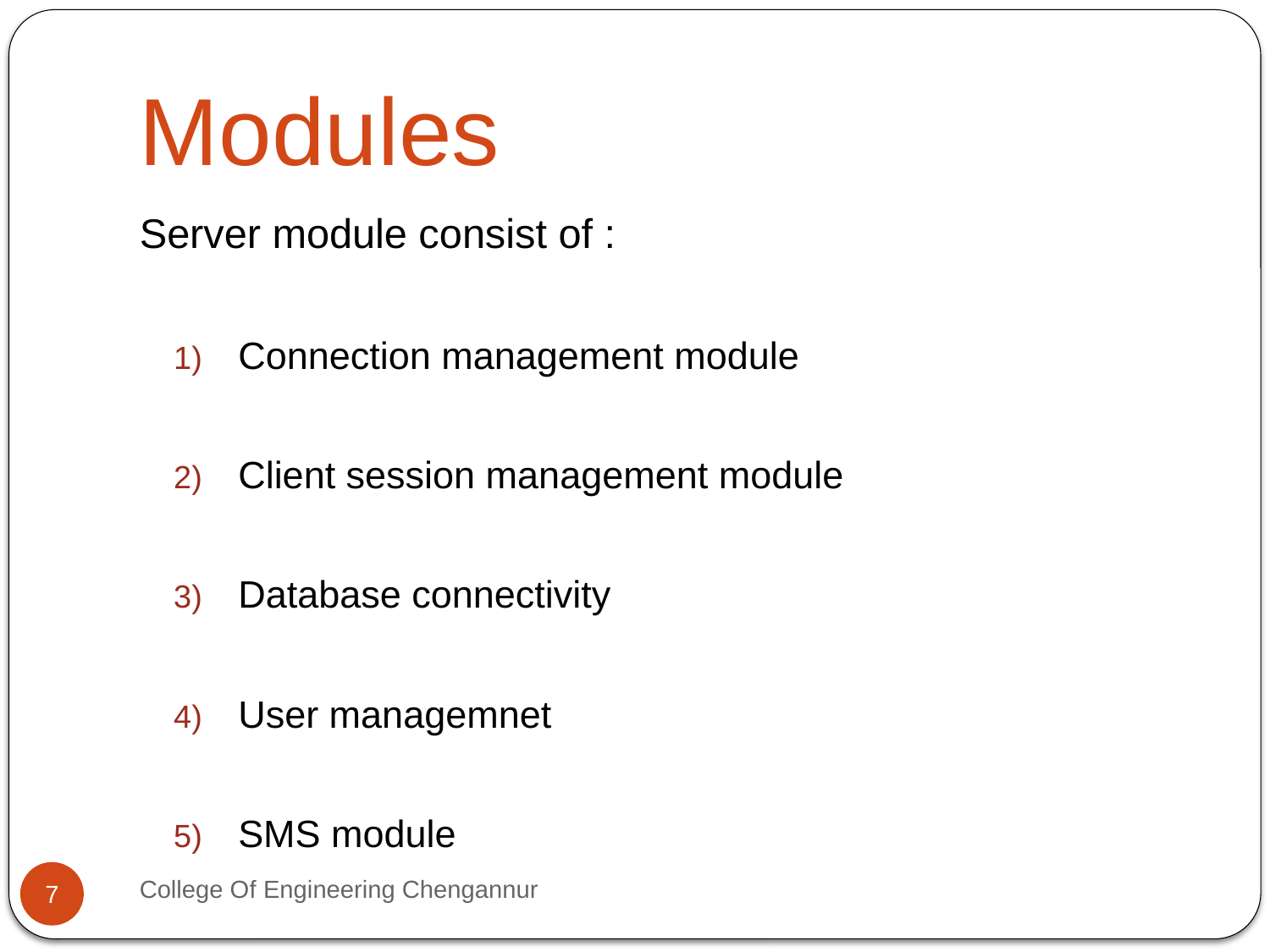

# Modules
Server module consist of :

Connection management module

Client session management module

Database connectivity

User managemnet

SMS module

College Of Engineering Chengannur
7